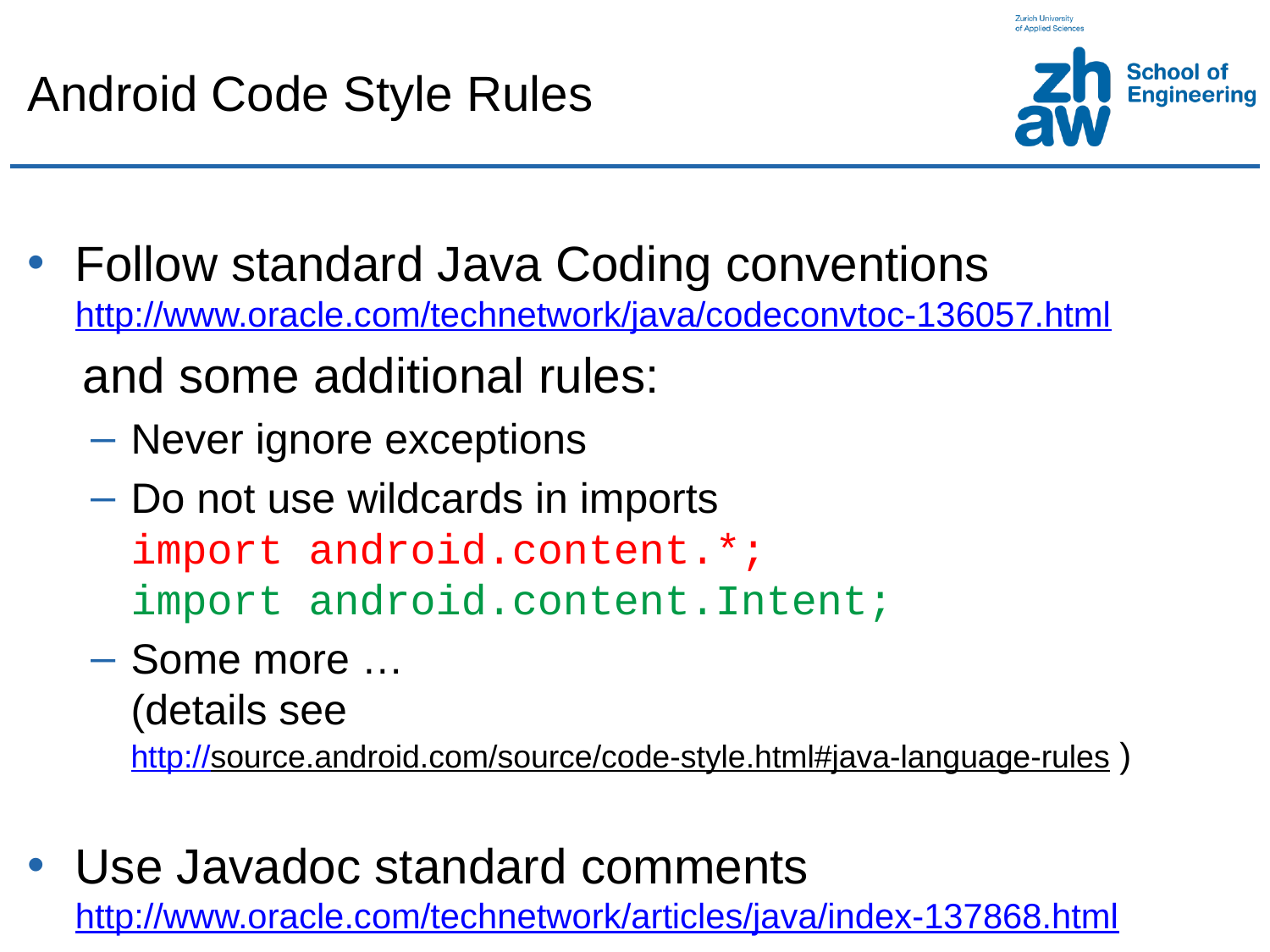

# Android Code Style Rules
Follow standard Java Coding conventions
http://www.oracle.com/technetwork/java/codeconvtoc-136057.html
    and some additional rules:
Never ignore exceptions
Do not use wildcards in imports
import android.content.*;
import android.content.Intent;
Some more …
(details see
http://source.android.com/source/code-style.html#java-language-rules )

Use Javadoc standard comments
http://www.oracle.com/technetwork/articles/java/index-137868.html